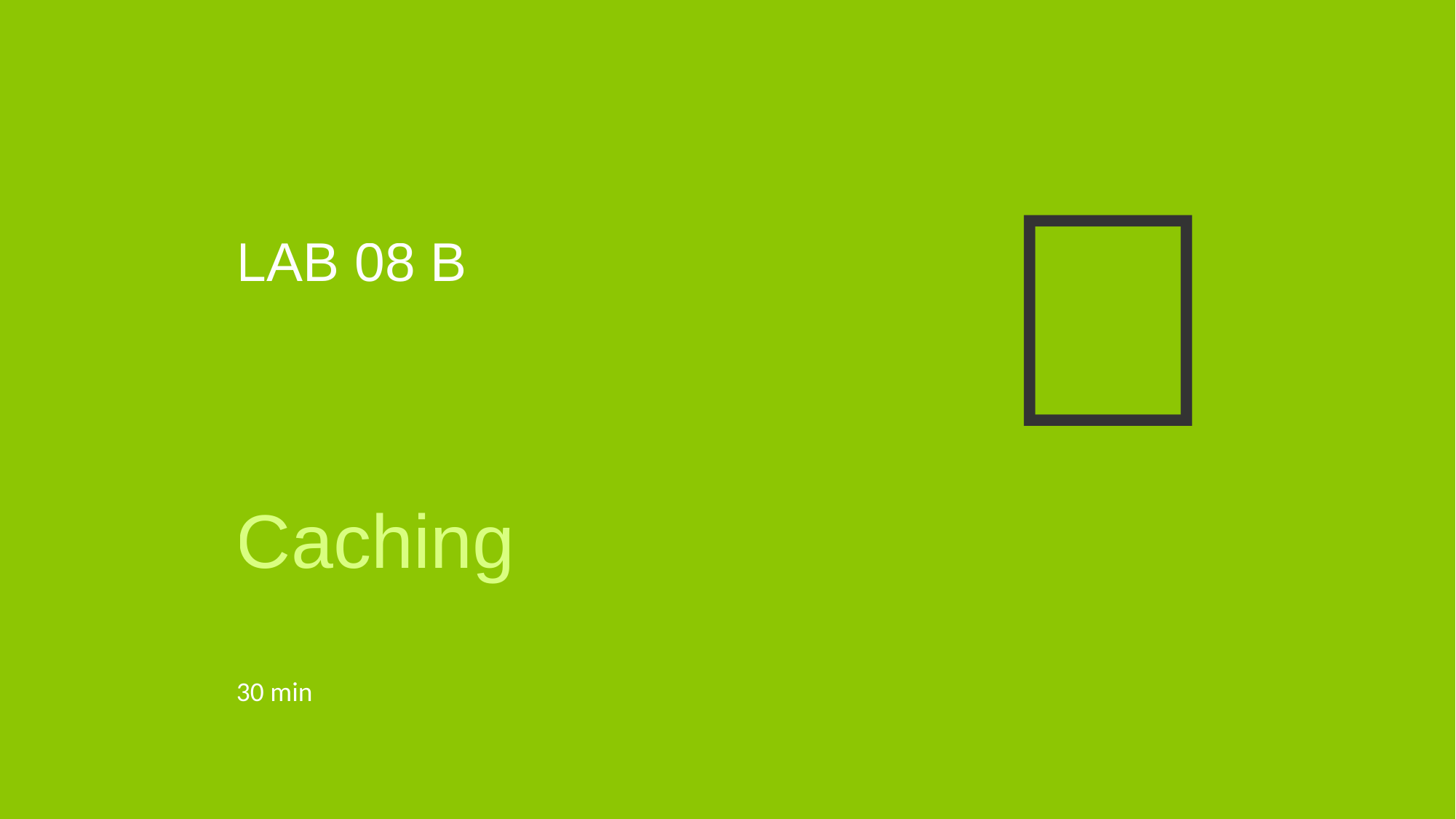

# LAB 08 B
Caching
30 min